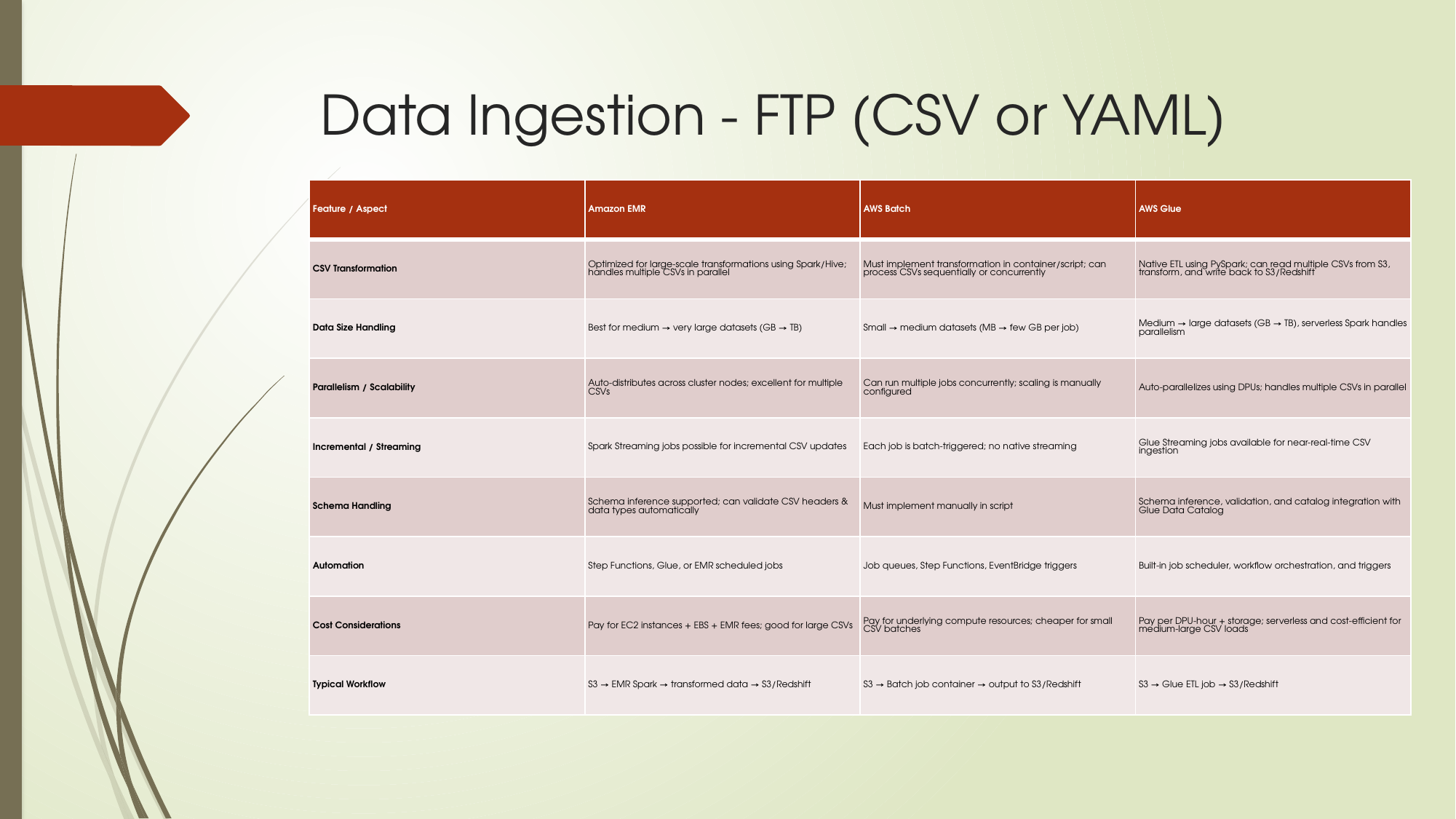

# Data Ingestion - FTP (CSV or YAML)
| Feature / Aspect | Amazon EMR | AWS Batch | AWS Glue |
| --- | --- | --- | --- |
| CSV Transformation | Optimized for large-scale transformations using Spark/Hive; handles multiple CSVs in parallel | Must implement transformation in container/script; can process CSVs sequentially or concurrently | Native ETL using PySpark; can read multiple CSVs from S3, transform, and write back to S3/Redshift |
| Data Size Handling | Best for medium → very large datasets (GB → TB) | Small → medium datasets (MB → few GB per job) | Medium → large datasets (GB → TB), serverless Spark handles parallelism |
| Parallelism / Scalability | Auto-distributes across cluster nodes; excellent for multiple CSVs | Can run multiple jobs concurrently; scaling is manually configured | Auto-parallelizes using DPUs; handles multiple CSVs in parallel |
| Incremental / Streaming | Spark Streaming jobs possible for incremental CSV updates | Each job is batch-triggered; no native streaming | Glue Streaming jobs available for near-real-time CSV ingestion |
| Schema Handling | Schema inference supported; can validate CSV headers & data types automatically | Must implement manually in script | Schema inference, validation, and catalog integration with Glue Data Catalog |
| Automation | Step Functions, Glue, or EMR scheduled jobs | Job queues, Step Functions, EventBridge triggers | Built-in job scheduler, workflow orchestration, and triggers |
| Cost Considerations | Pay for EC2 instances + EBS + EMR fees; good for large CSVs | Pay for underlying compute resources; cheaper for small CSV batches | Pay per DPU-hour + storage; serverless and cost-efficient for medium-large CSV loads |
| Typical Workflow | S3 → EMR Spark → transformed data → S3/Redshift | S3 → Batch job container → output to S3/Redshift | S3 → Glue ETL job → S3/Redshift |
|  |  |  |  |
| --- | --- | --- | --- |
|  |  |  |  |
|  |  |  |  |
|  |  |  |  |
|  |  |  |  |
|  |  |  |  |
|  |  |  |  |
|  |  |  |  |
|  |  |  |  |